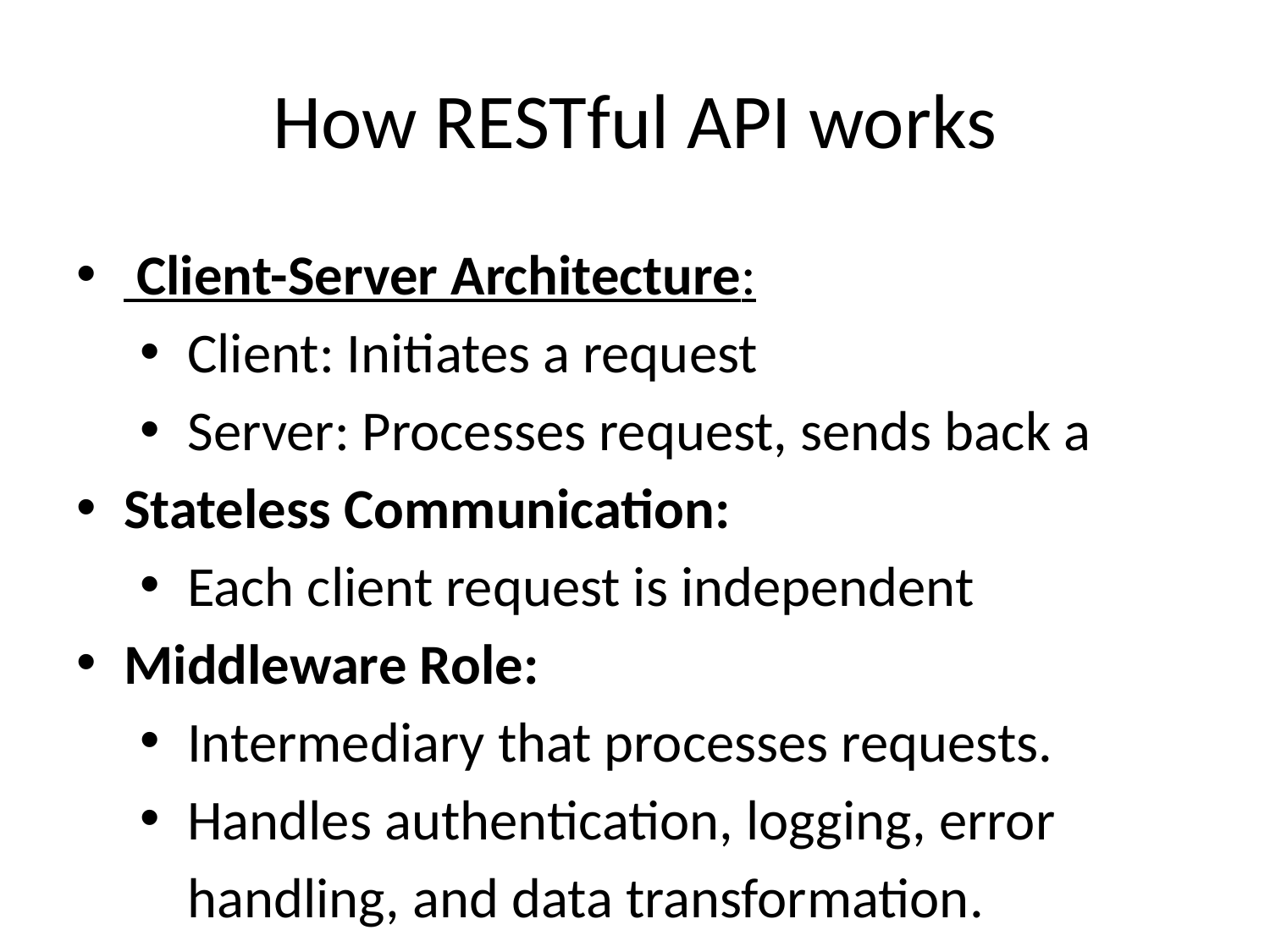

How RESTful API works
 Client-Server Architecture:
Client: Initiates a request
Server: Processes request, sends back a
Stateless Communication:
Each client request is independent
Middleware Role:
Intermediary that processes requests.
Handles authentication, logging, error handling, and data transformation.